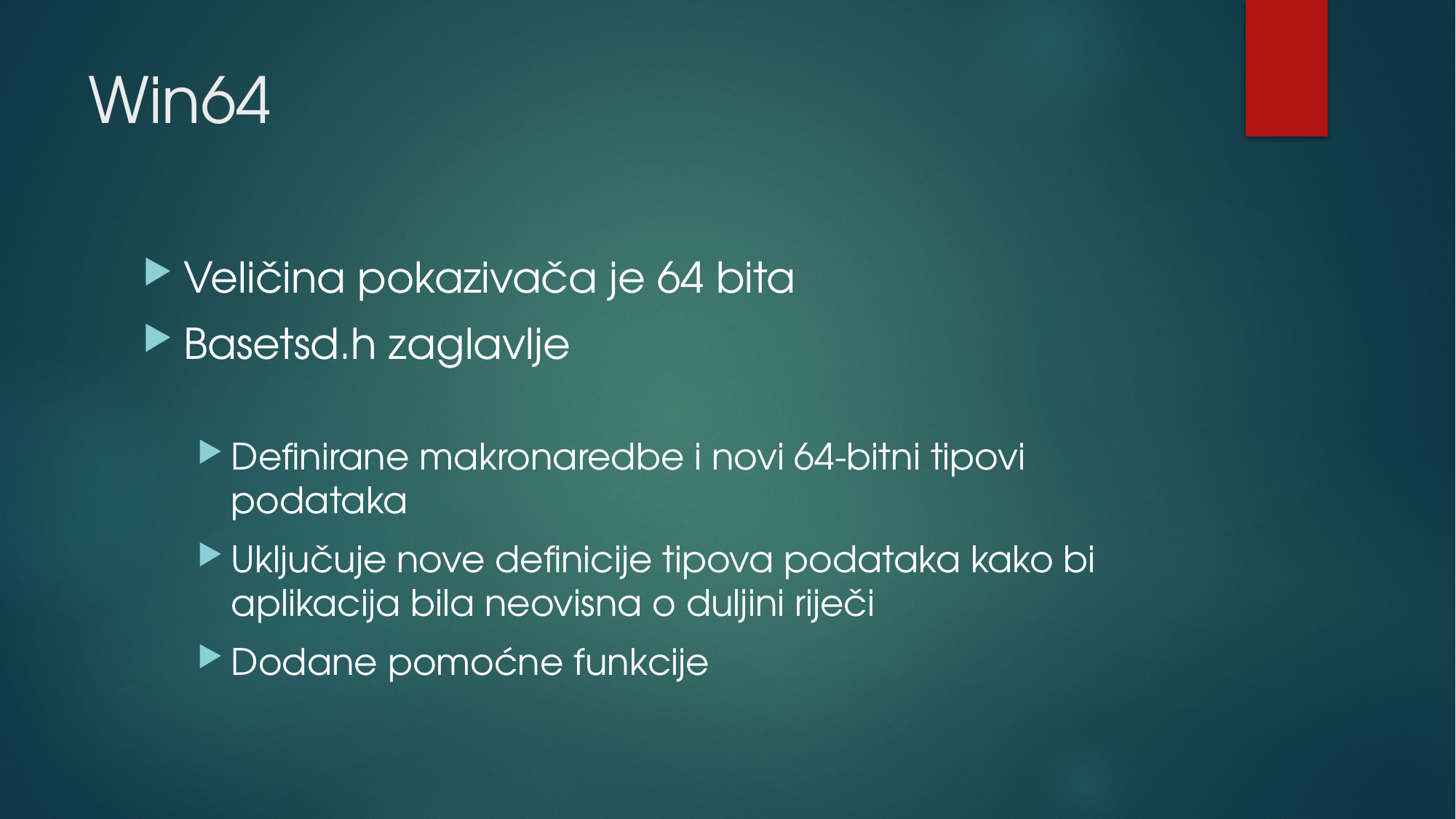

# Win64
Veličina pokazivača je 64 bita
Basetsd.h zaglavlje
Definirane makronaredbe i novi 64-bitni tipovi podataka
Uključuje nove definicije tipova podataka kako bi aplikacija bila neovisna o duljini riječi
Dodane pomoćne funkcije